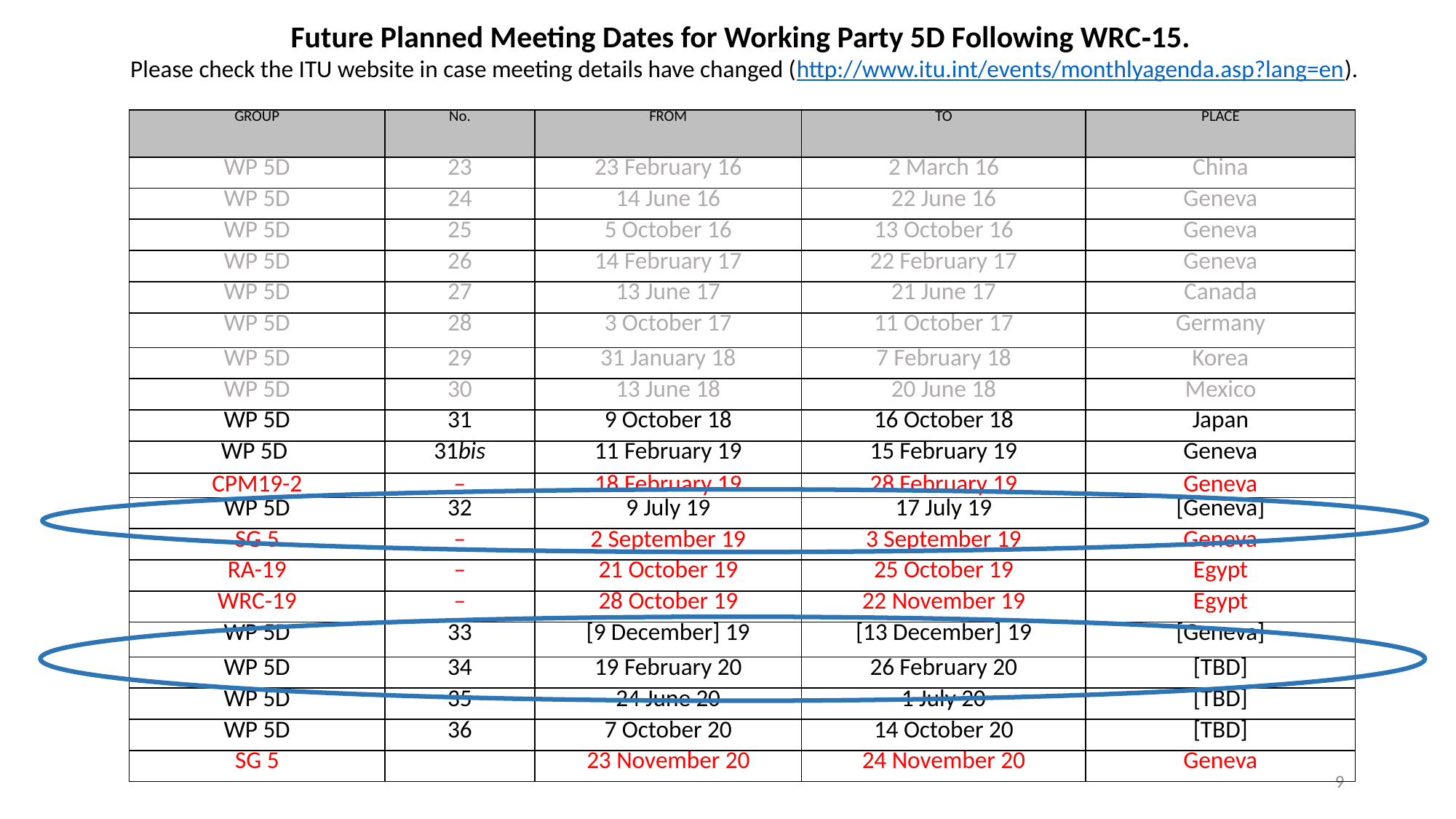

Future Planned Meeting Dates for Working Party 5D Following WRC‑15.
Please check the ITU website in case meeting details have changed (http://www.itu.int/events/monthlyagenda.asp?lang=en).
| GROUP | No. | FROM | TO | PLACE |
| --- | --- | --- | --- | --- |
| WP 5D | 23 | 23 February 16 | 2 March 16 | China |
| WP 5D | 24 | 14 June 16 | 22 June 16 | Geneva |
| WP 5D | 25 | 5 October 16 | 13 October 16 | Geneva |
| WP 5D | 26 | 14 February 17 | 22 February 17 | Geneva |
| WP 5D | 27 | 13 June 17 | 21 June 17 | Canada |
| WP 5D | 28 | 3 October 17 | 11 October 17 | Germany |
| WP 5D | 29 | 31 January 18 | 7 February 18 | Korea |
| WP 5D | 30 | 13 June 18 | 20 June 18 | Mexico |
| WP 5D | 31 | 9 October 18 | 16 October 18 | Japan |
| WP 5D | 31bis | 11 February 19 | 15 February 19 | Geneva |
| CPM19-2 | – | 18 February 19 | 28 February 19 | Geneva |
| WP 5D | 32 | 9 July 19 | 17 July 19 | [Geneva] |
| SG 5 | – | 2 September 19 | 3 September 19 | Geneva |
| RA-19 | – | 21 October 19 | 25 October 19 | Egypt |
| WRC-19 | – | 28 October 19 | 22 November 19 | Egypt |
| WP 5D | 33 | [9 December] 19 | [13 December] 19 | [Geneva] |
| WP 5D | 34 | 19 February 20 | 26 February 20 | [TBD] |
| WP 5D | 35 | 24 June 20 | 1 July 20 | [TBD] |
| WP 5D | 36 | 7 October 20 | 14 October 20 | [TBD] |
| SG 5 |  | 23 November 20 | 24 November 20 | Geneva |

9